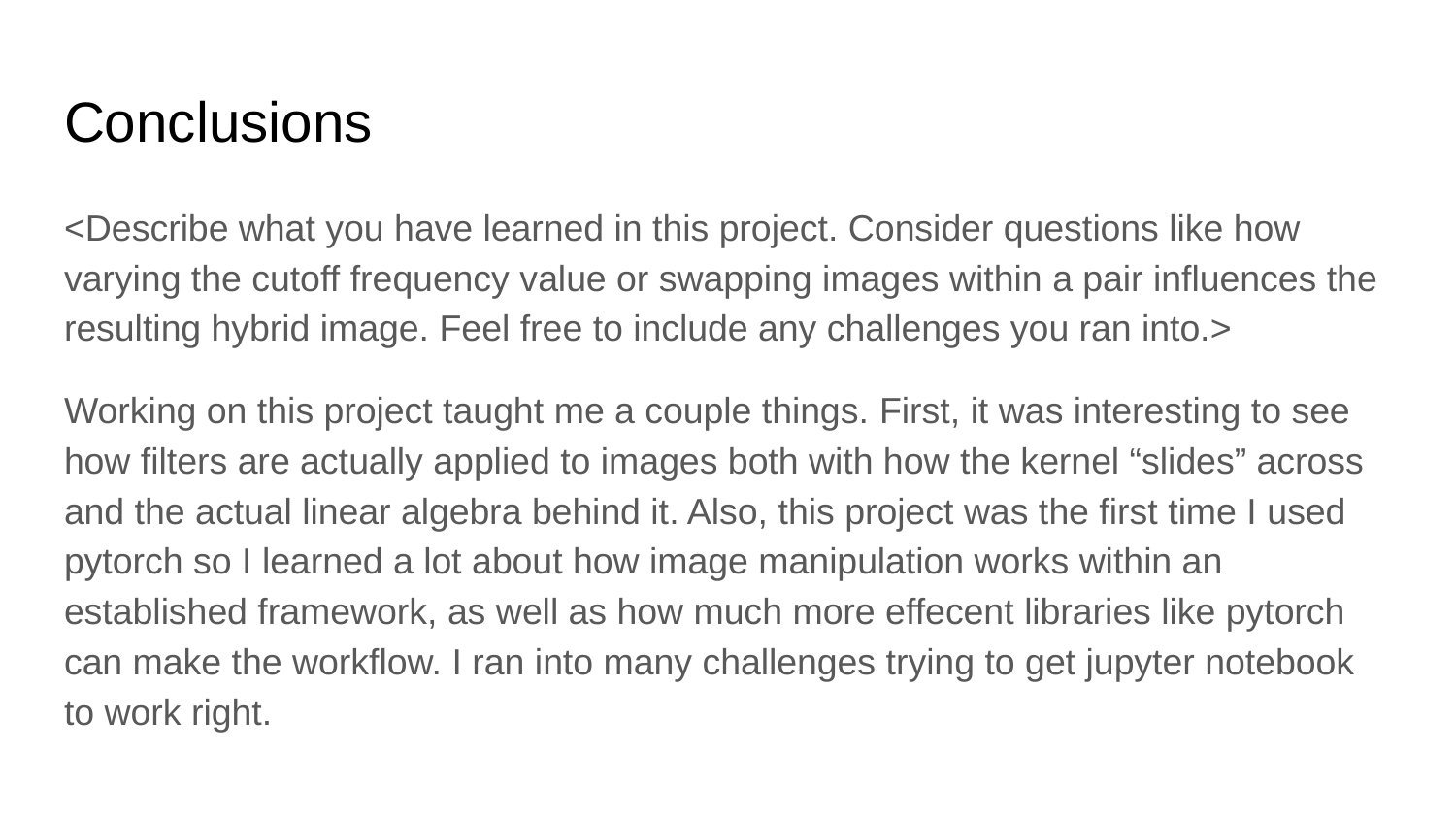

# Conclusions
<Describe what you have learned in this project. Consider questions like how varying the cutoff frequency value or swapping images within a pair influences the resulting hybrid image. Feel free to include any challenges you ran into.>
Working on this project taught me a couple things. First, it was interesting to see how filters are actually applied to images both with how the kernel “slides” across and the actual linear algebra behind it. Also, this project was the first time I used pytorch so I learned a lot about how image manipulation works within an established framework, as well as how much more effecent libraries like pytorch can make the workflow. I ran into many challenges trying to get jupyter notebook to work right.